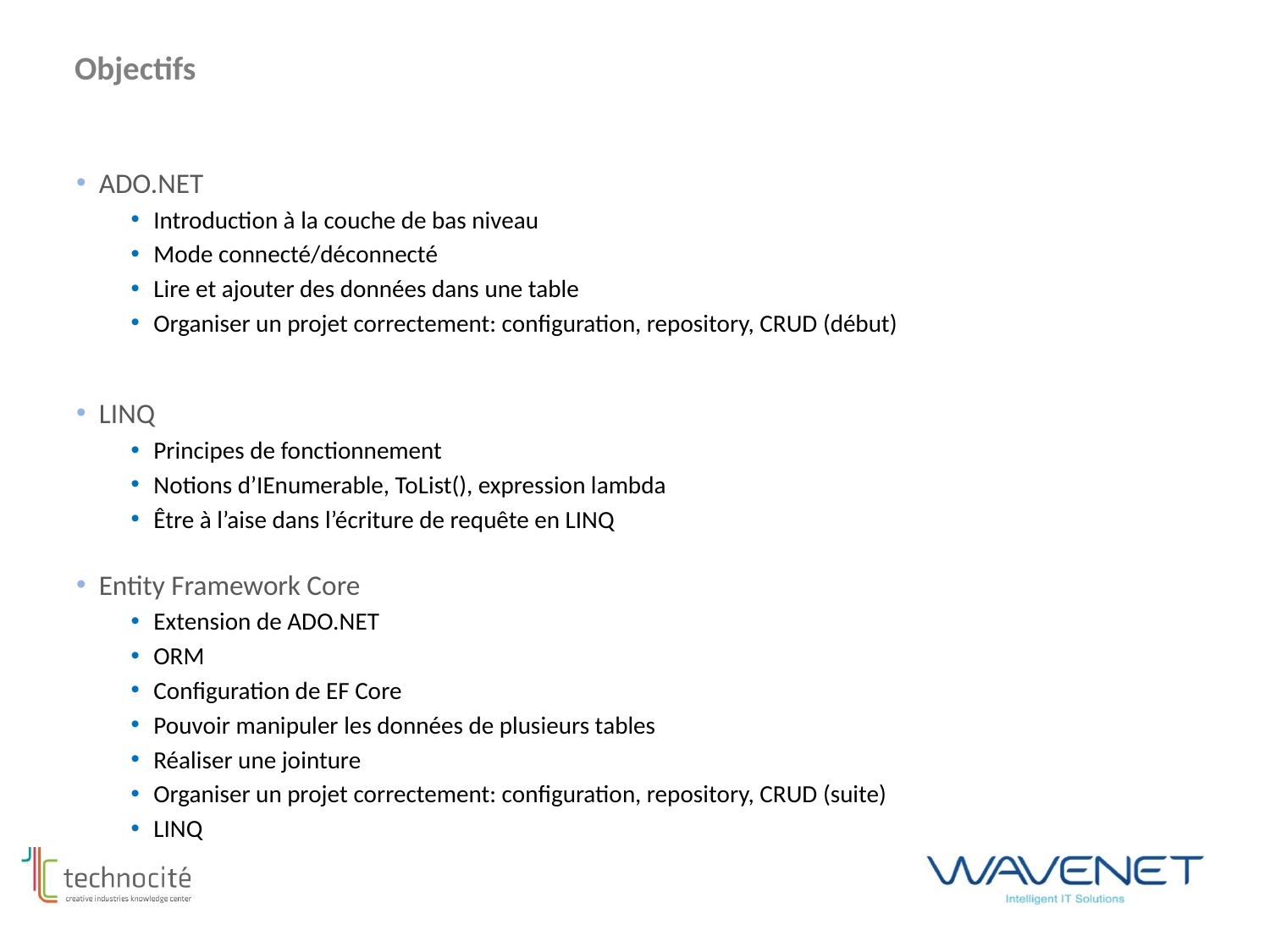

# Objectifs
ADO.NET
Introduction à la couche de bas niveau
Mode connecté/déconnecté
Lire et ajouter des données dans une table
Organiser un projet correctement: configuration, repository, CRUD (début)

LINQ
Principes de fonctionnement
Notions d’IEnumerable, ToList(), expression lambda
Être à l’aise dans l’écriture de requête en LINQ

Entity Framework Core
Extension de ADO.NET
ORM
Configuration de EF Core
Pouvoir manipuler les données de plusieurs tables
Réaliser une jointure
Organiser un projet correctement: configuration, repository, CRUD (suite)
LINQ